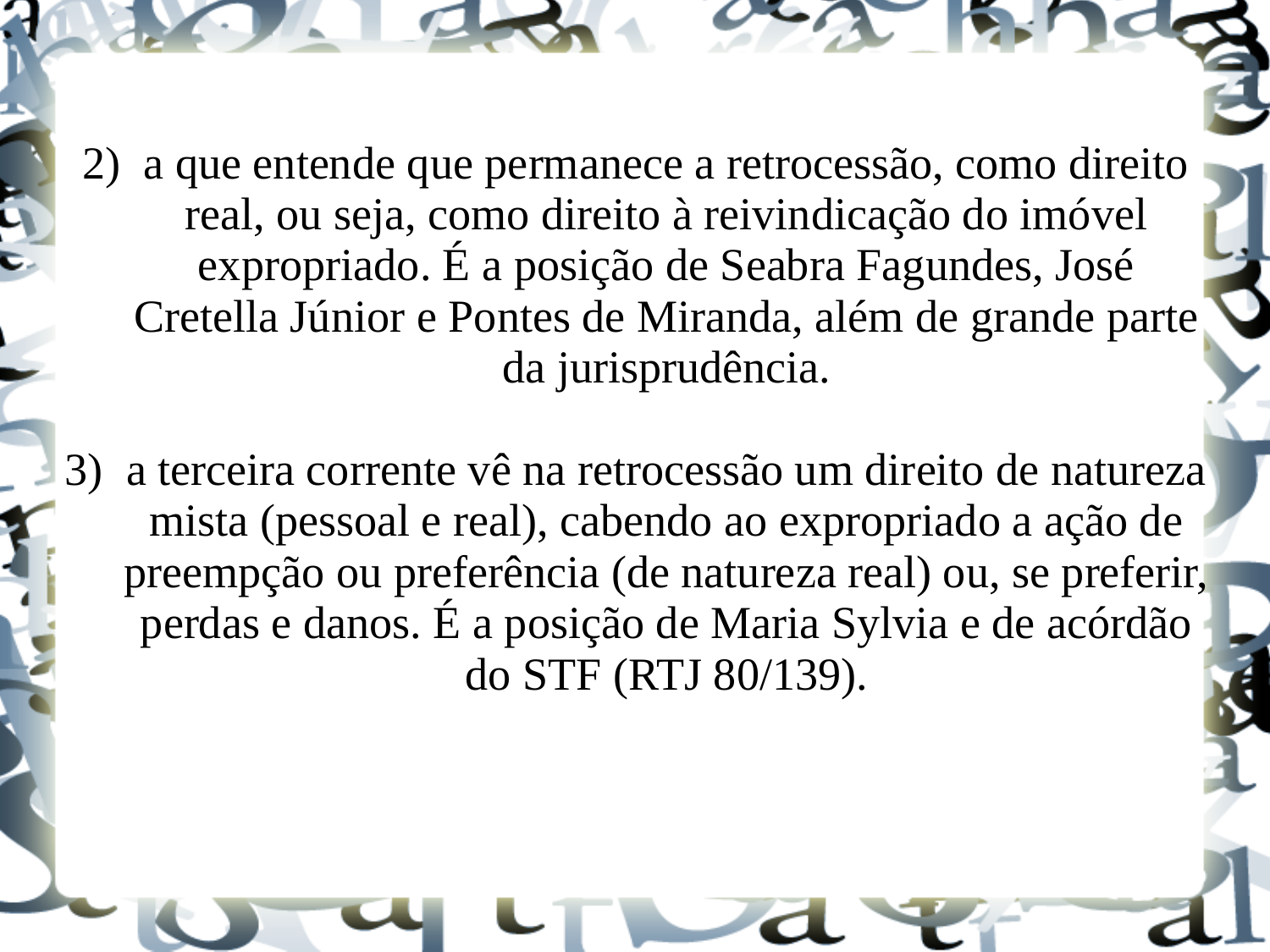

2) 	a que entende que permanece a retrocessão, como direito real, ou seja, como direito à reivindicação do imóvel expropriado. É a posição de Seabra Fagundes, José Cretella Júnior e Pontes de Miranda, além de grande parte da jurisprudência.

3) 	a terceira corrente vê na retrocessão um direito de natureza mista (pessoal e real), cabendo ao expropriado a ação de preempção ou preferência (de natureza real) ou, se preferir, perdas e danos. É a posição de Maria Sylvia e de acórdão do STF (RTJ 80/139).